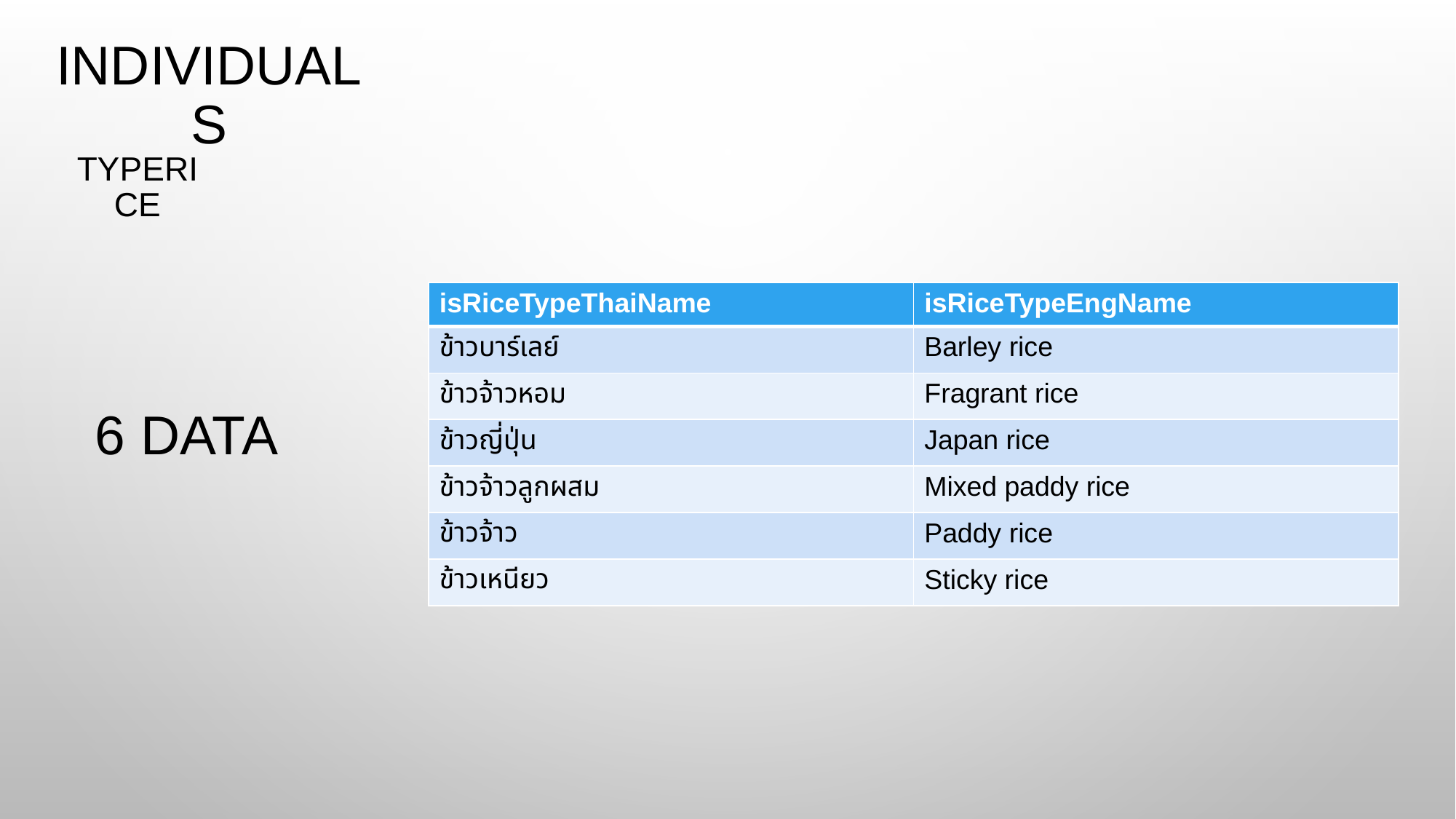

# Individuals
Typerice
| isRiceTypeThaiName | isRiceTypeEngName |
| --- | --- |
| ข้าวบาร์เลย์ | Barley rice |
| ข้าวจ้าวหอม | Fragrant rice |
| ข้าวญี่ปุ่น | Japan rice |
| ข้าวจ้าวลูกผสม | Mixed paddy rice |
| ข้าวจ้าว | Paddy rice |
| ข้าวเหนียว | Sticky rice |
6 data